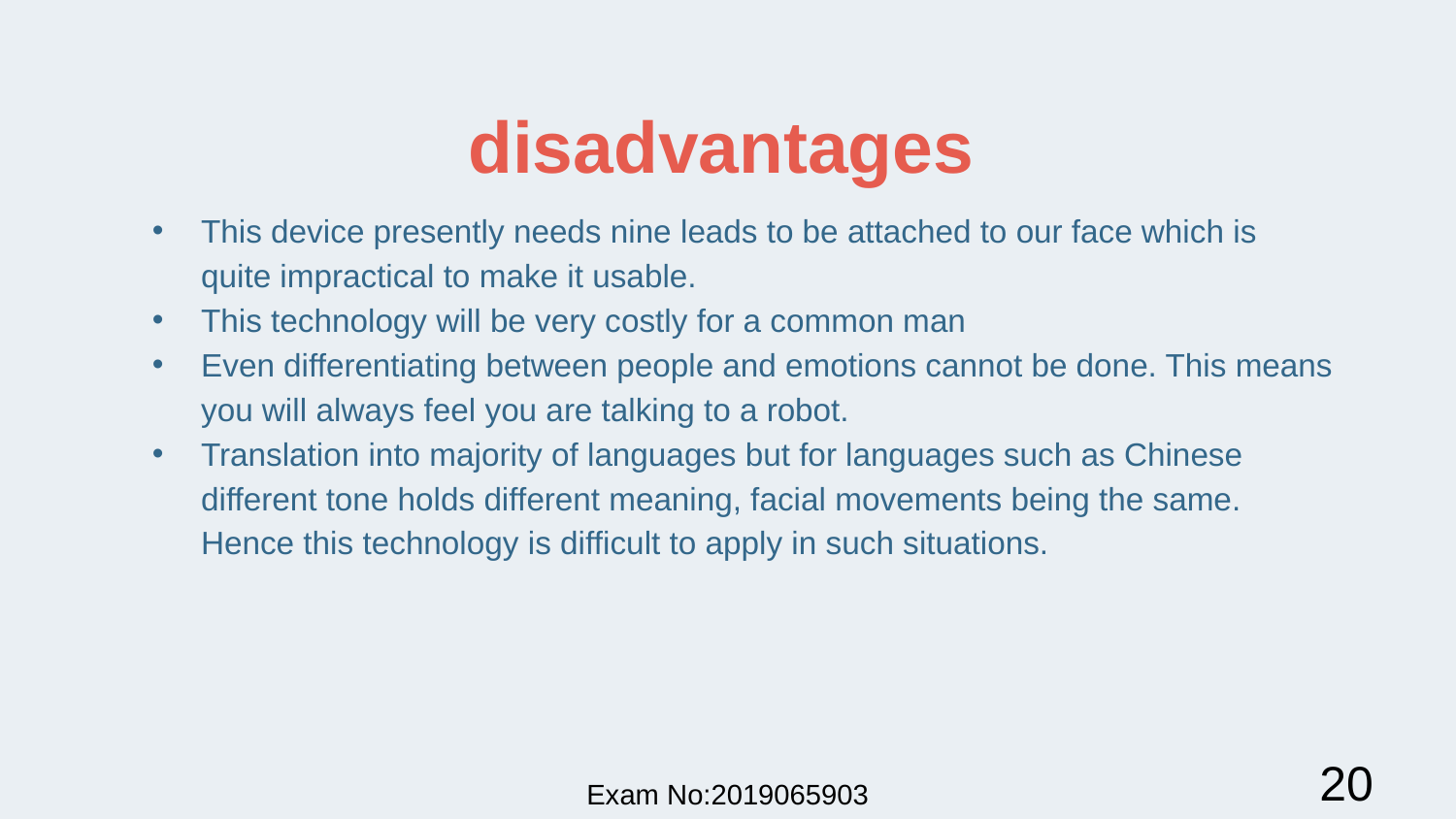

# disadvantages
This device presently needs nine leads to be attached to our face which is quite impractical to make it usable.
This technology will be very costly for a common man
Even differentiating between people and emotions cannot be done. This means you will always feel you are talking to a robot.
Translation into majority of languages but for languages such as Chinese different tone holds different meaning, facial movements being the same. Hence this technology is difficult to apply in such situations.
20
Exam No:2019065903